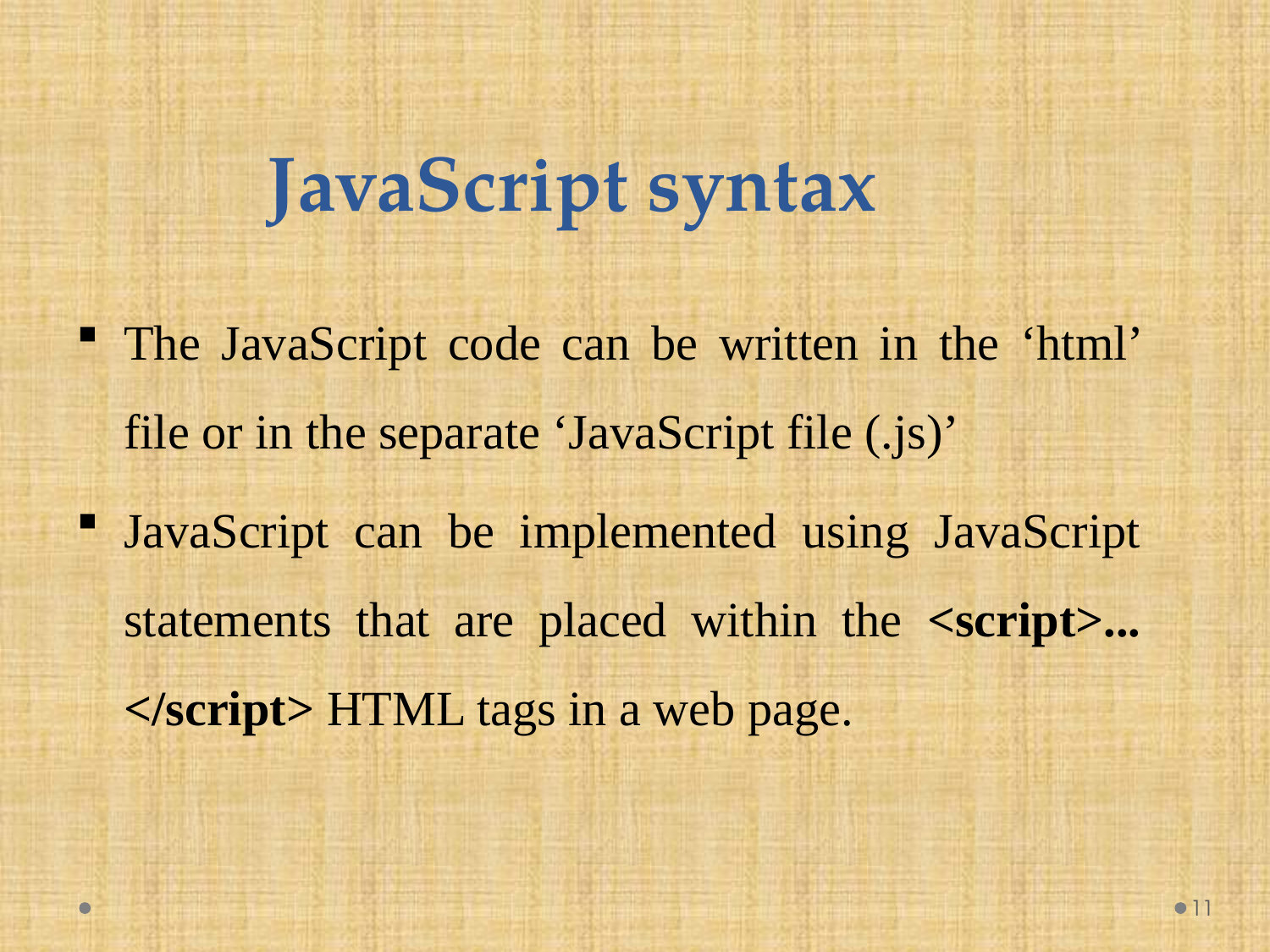

# JavaScript syntax
The JavaScript code can be written in the ‘html’ file or in the separate ‘JavaScript file (.js)’
JavaScript can be implemented using JavaScript statements that are placed within the <script>... </script> HTML tags in a web page.

11